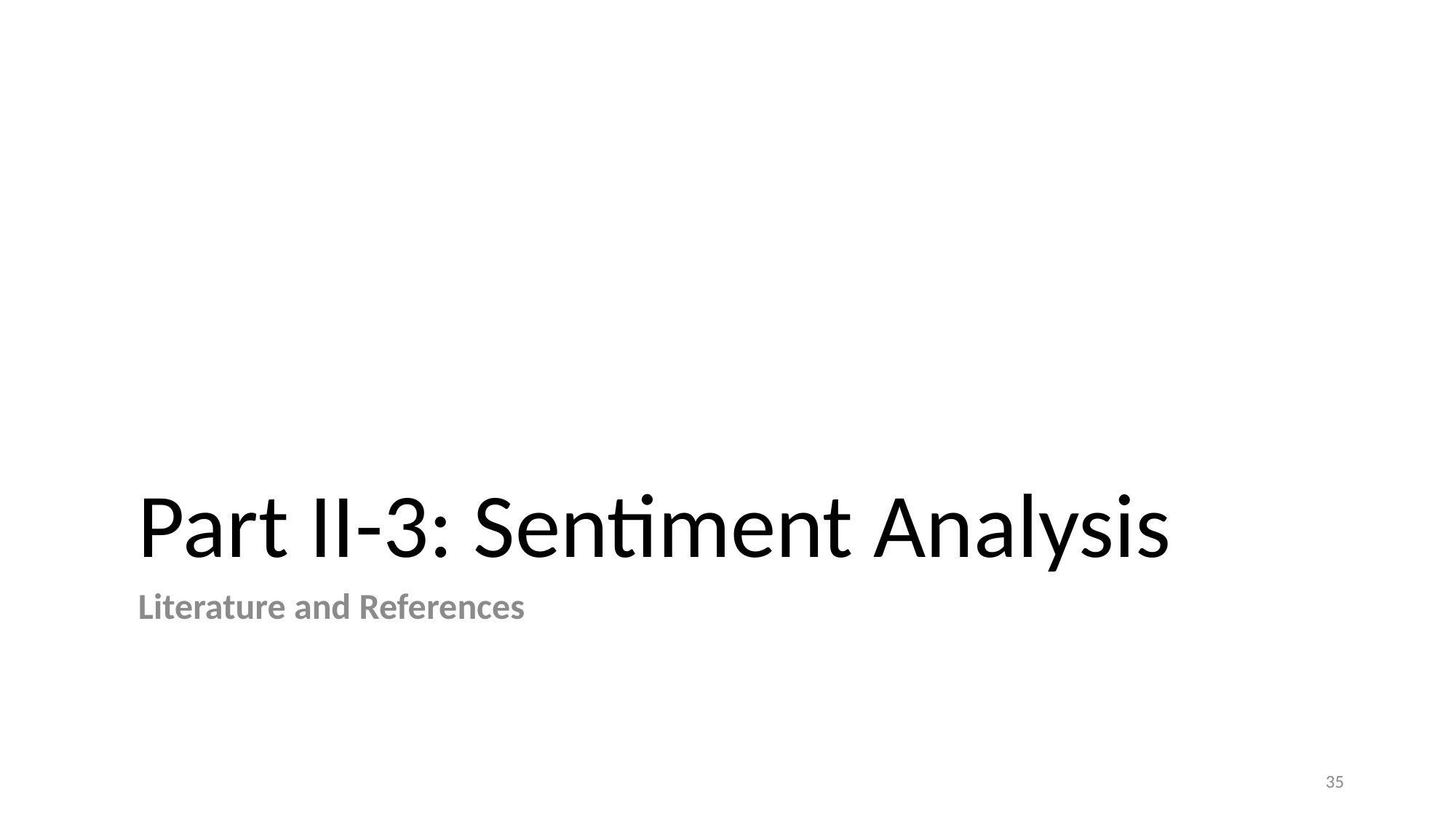

# Part II-3: Sentiment Analysis
Literature and References
35